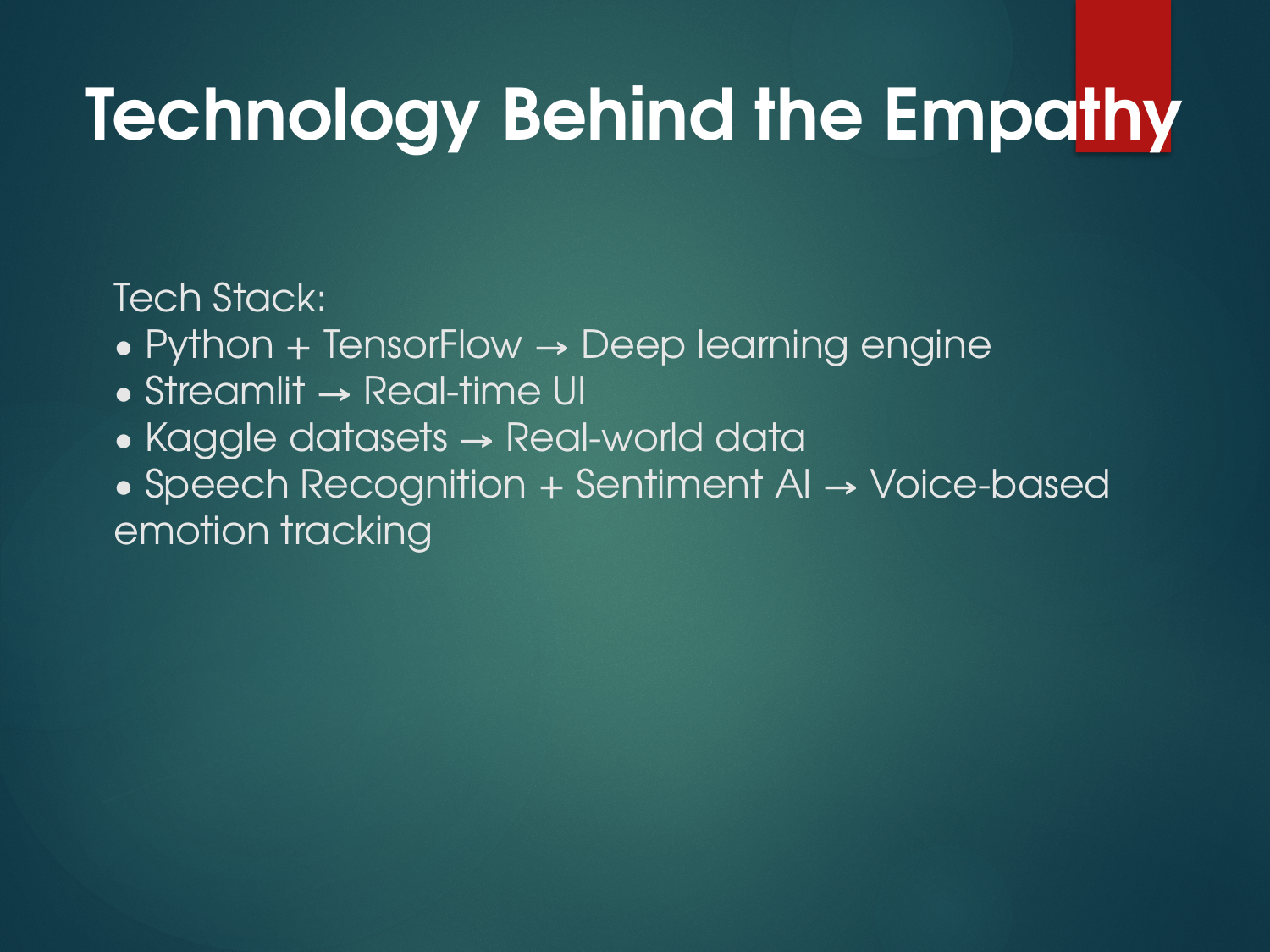

Technology Behind the Empathy

Tech Stack:
• Python + TensorFlow → Deep learning engine
• Streamlit → Real-time UI
• Kaggle datasets → Real-world data
• Speech Recognition + Sentiment AI → Voice-based emotion tracking